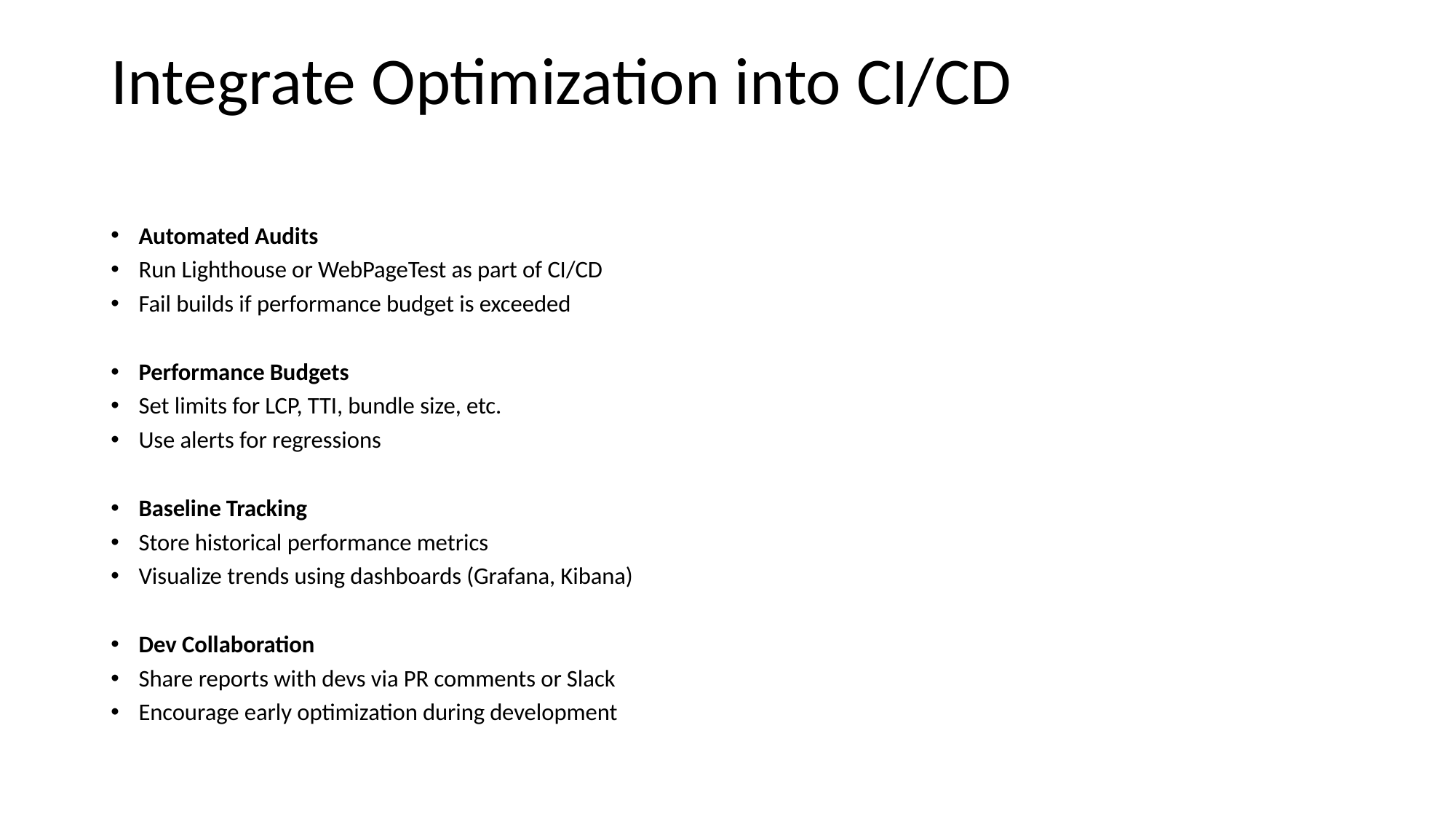

# Integrate Optimization into CI/CD
Automated Audits
Run Lighthouse or WebPageTest as part of CI/CD
Fail builds if performance budget is exceeded

Performance Budgets
Set limits for LCP, TTI, bundle size, etc.
Use alerts for regressions

Baseline Tracking
Store historical performance metrics
Visualize trends using dashboards (Grafana, Kibana)

Dev Collaboration
Share reports with devs via PR comments or Slack
Encourage early optimization during development